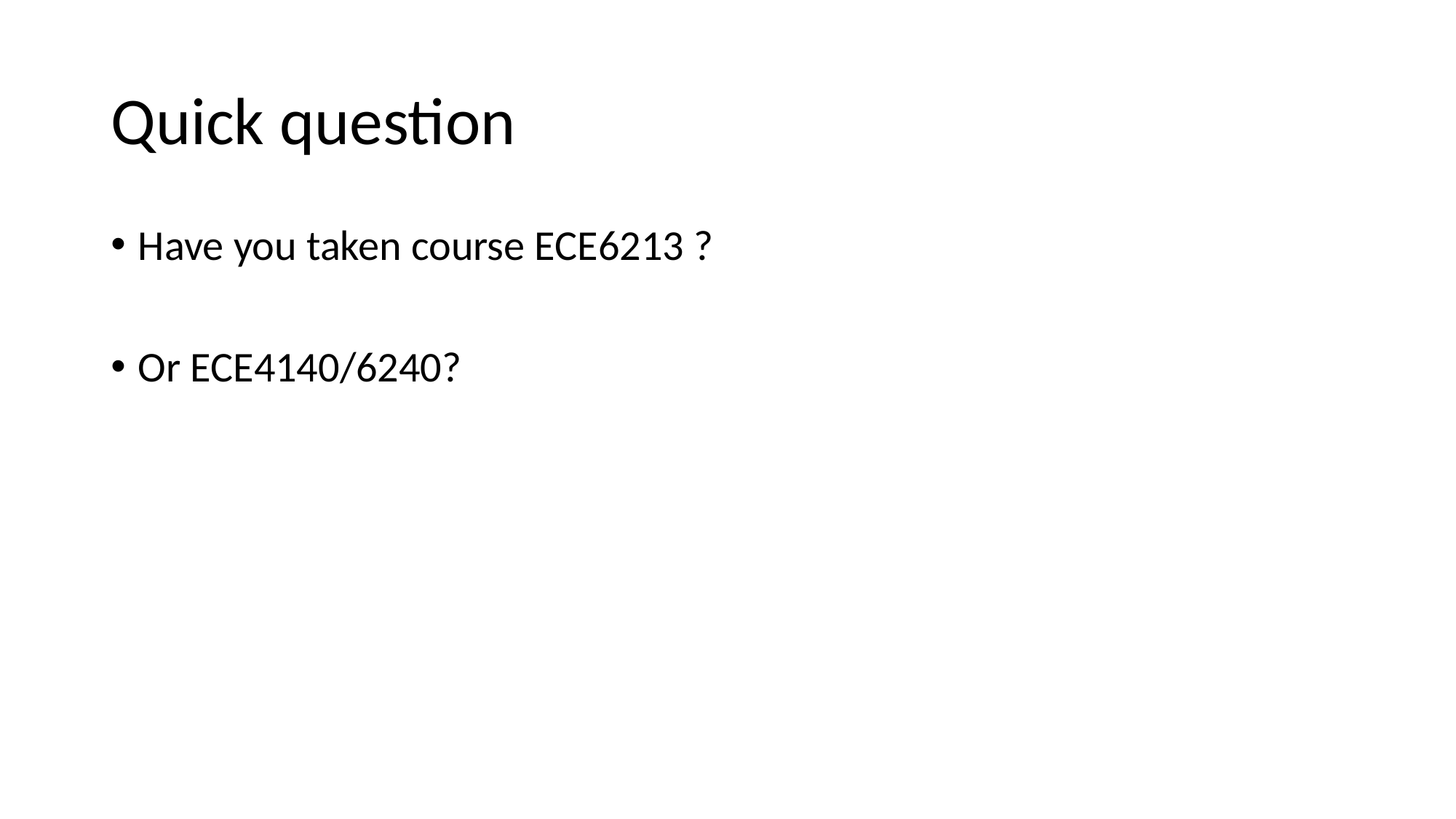

# Quick question
Have you taken course ECE6213 ?

Or ECE4140/6240?